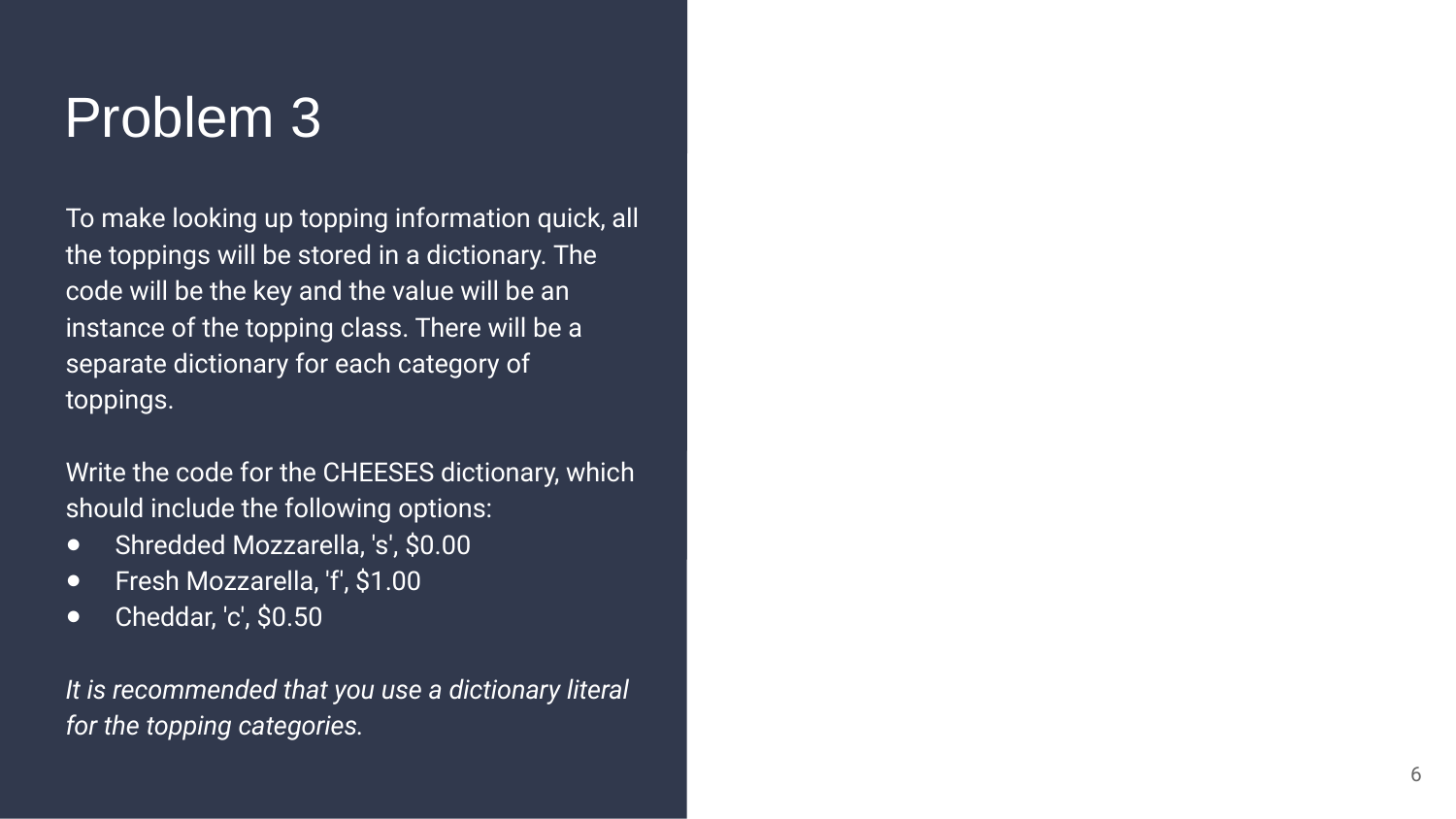

# Problem 3
To make looking up topping information quick, all the toppings will be stored in a dictionary. The code will be the key and the value will be an instance of the topping class. There will be a separate dictionary for each category of toppings.

Write the code for the CHEESES dictionary, which should include the following options:
Shredded Mozzarella, 's', $0.00
Fresh Mozzarella, 'f', $1.00
Cheddar, 'c', $0.50

It is recommended that you use a dictionary literal for the topping categories.
6